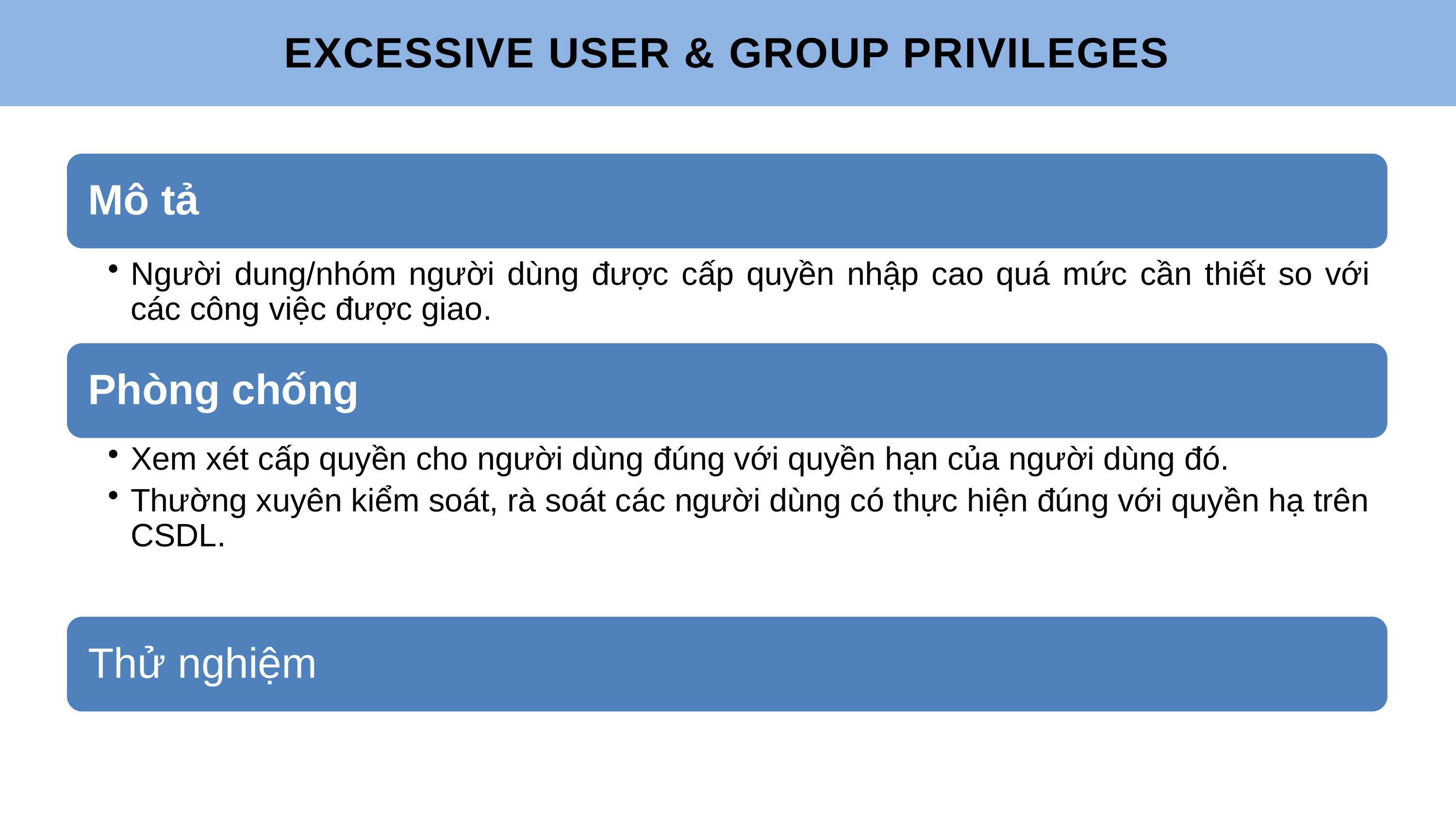

EXCESSIVE USER & GROUP PRIVILEGES
Mô tả
Người dung/nhóm người dùng được cấp quyền nhập cao quá mức cần thiết so với các công việc được giao.
Phòng chống
Xem xét cấp quyền cho người dùng đúng với quyền hạn của người dùng đó.
Thường xuyên kiểm soát, rà soát các người dùng có thực hiện đúng với quyền hạ trên CSDL.
Thử nghiệm